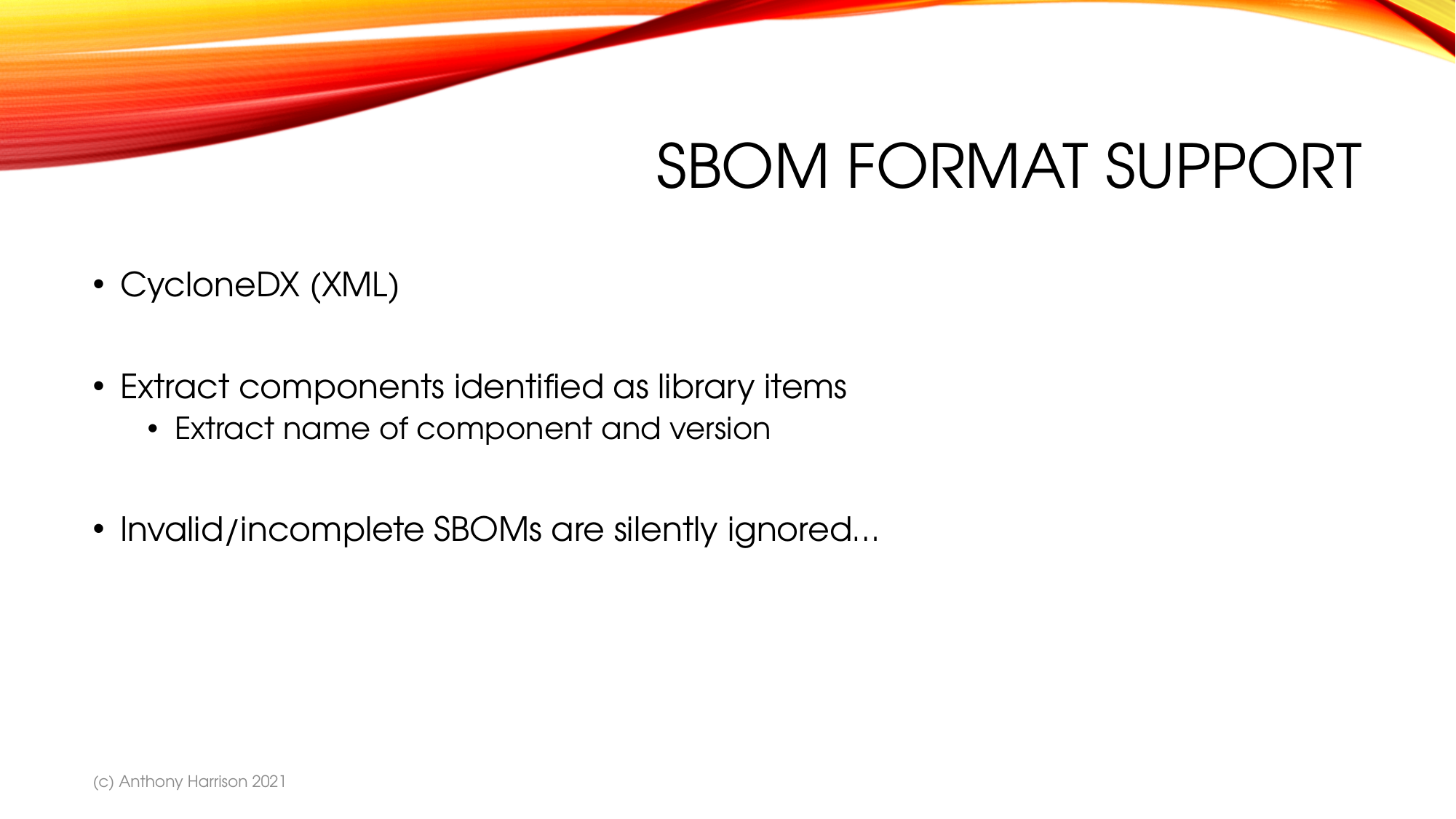

# SBOM Format support
CycloneDX (XML)

Extract components identified as library items
Extract name of component and version

Invalid/incomplete SBOMs are silently ignored…

(c) Anthony Harrison 2021